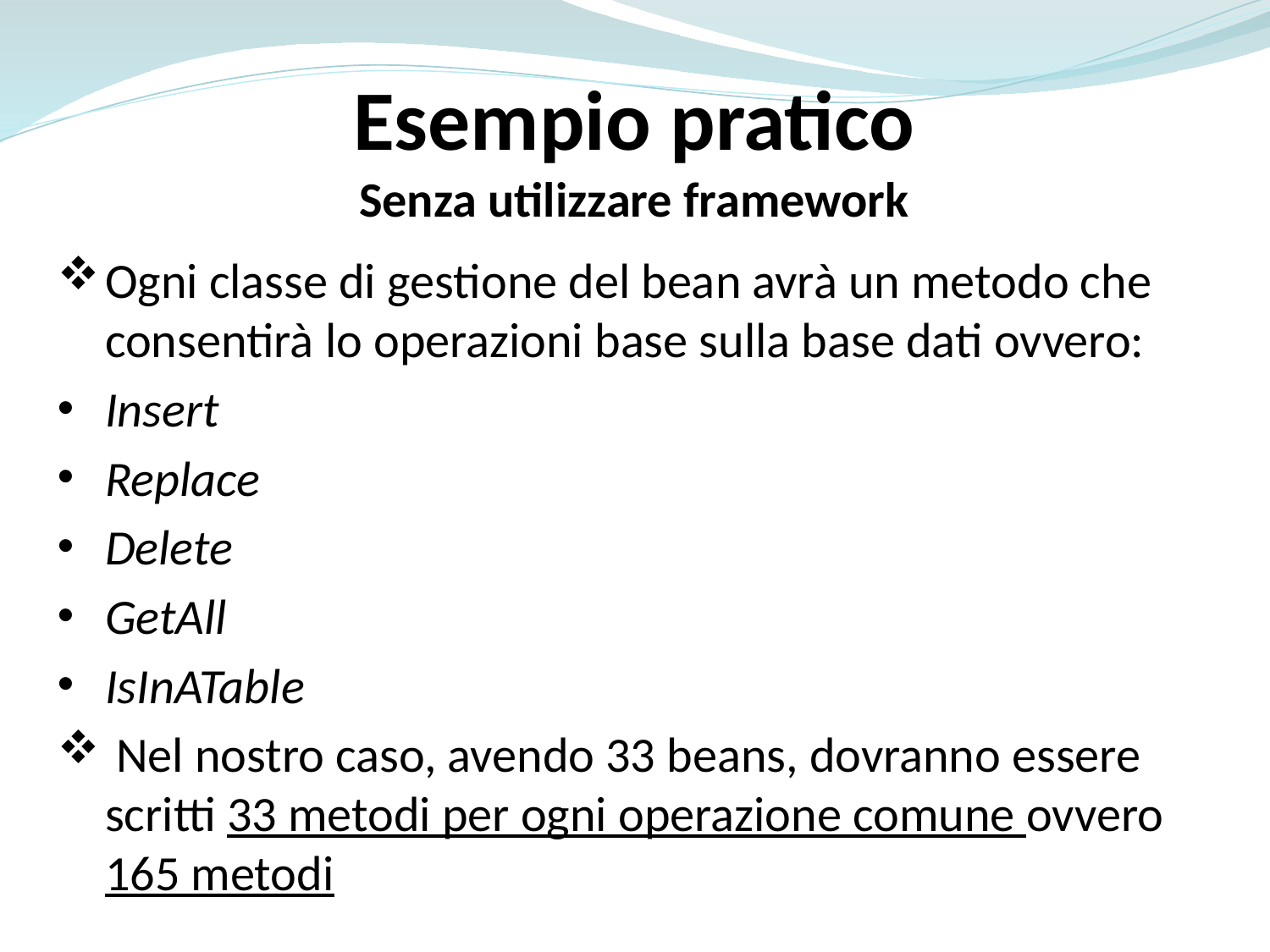

Esempio pratico
Senza utilizzare framework

Ogni classe di gestione del bean avrà un metodo che consentirà lo operazioni base sulla base dati ovvero:
Insert
Replace
Delete
GetAll
IsInATable
 Nel nostro caso, avendo 33 beans, dovranno essere scritti 33 metodi per ogni operazione comune ovvero 165 metodi